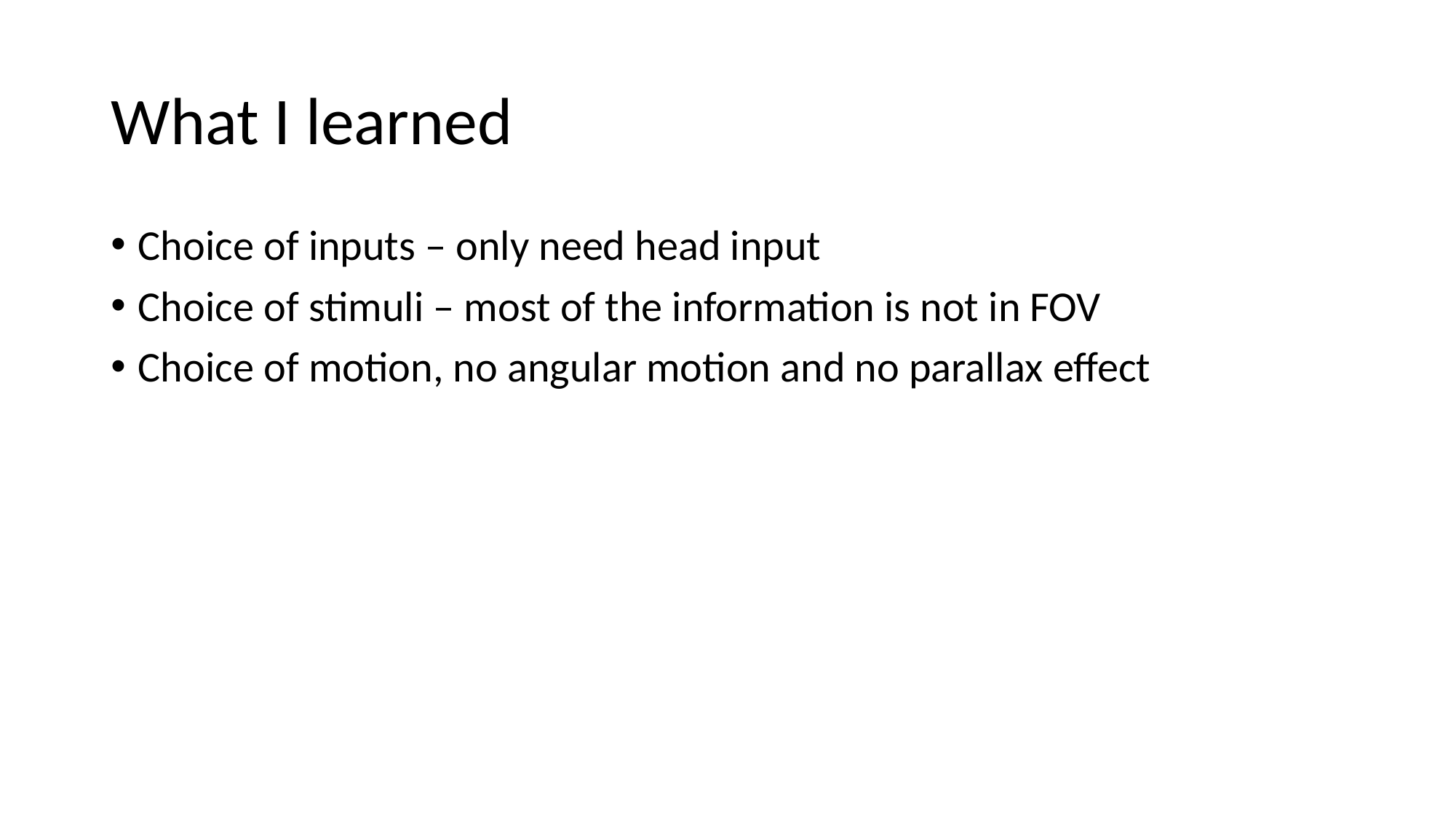

# What I learned
Choice of inputs – only need head input
Choice of stimuli – most of the information is not in FOV
Choice of motion, no angular motion and no parallax effect